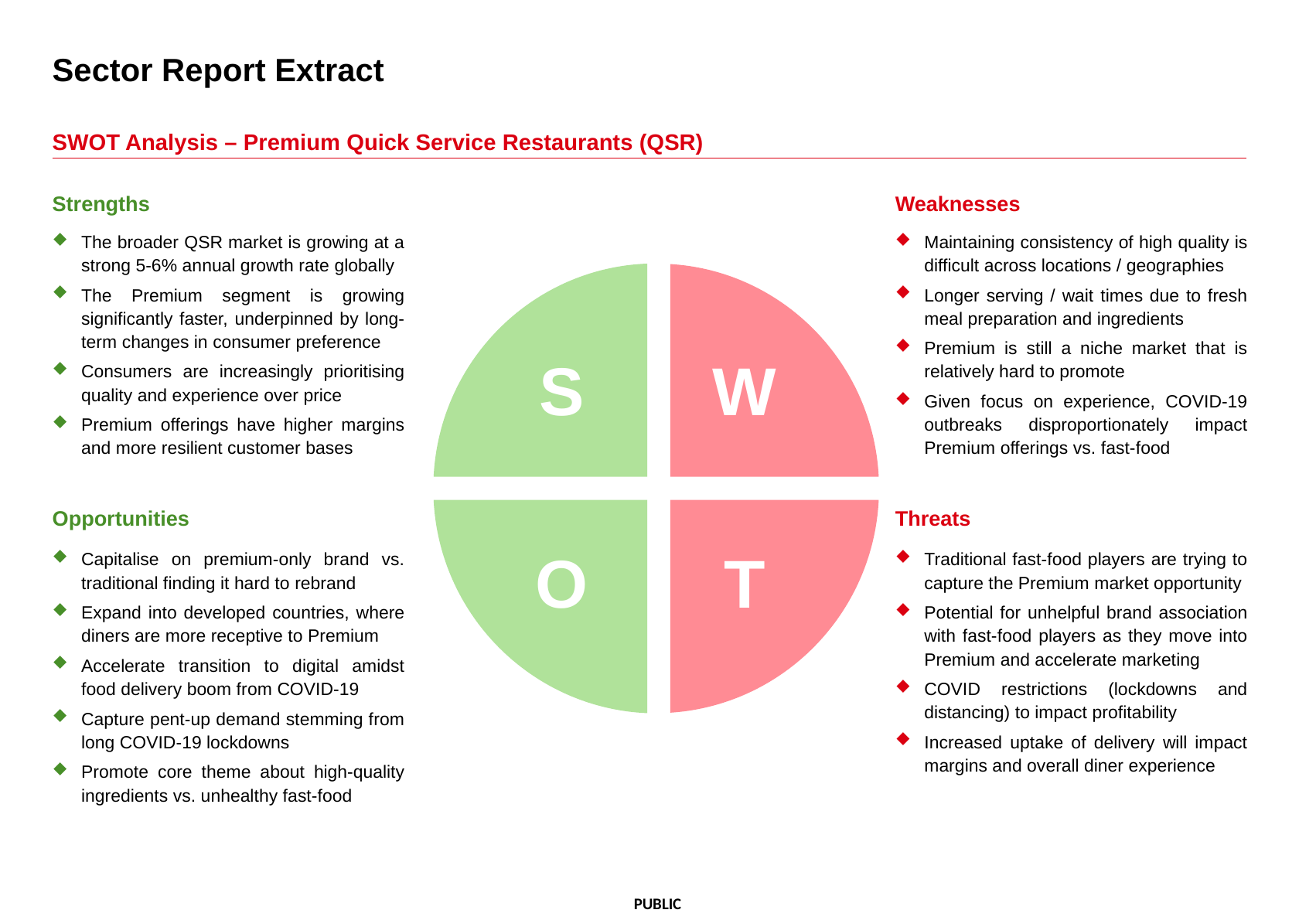

# Sector Report Extract
SWOT Analysis – Premium Quick Service Restaurants (QSR)
Strengths
Weaknesses
The broader QSR market is growing at a strong 5-6% annual growth rate globally
The Premium segment is growing significantly faster, underpinned by long-term changes in consumer preference
Consumers are increasingly prioritising quality and experience over price
Premium offerings have higher margins and more resilient customer bases
Maintaining consistency of high quality is difficult across locations / geographies
Longer serving / wait times due to fresh meal preparation and ingredients
Premium is still a niche market that is relatively hard to promote
Given focus on experience, COVID-19 outbreaks disproportionately impact Premium offerings vs. fast-food

S
W
Opportunities
Threats

O
T
Capitalise on premium-only brand vs. traditional finding it hard to rebrand
Expand into developed countries, where diners are more receptive to Premium
Accelerate transition to digital amidst food delivery boom from COVID-19
Capture pent-up demand stemming from long COVID-19 lockdowns
Promote core theme about high-quality ingredients vs. unhealthy fast-food
Traditional fast-food players are trying to capture the Premium market opportunity
Potential for unhelpful brand association with fast-food players as they move into Premium and accelerate marketing
COVID restrictions (lockdowns and distancing) to impact profitability
Increased uptake of delivery will impact margins and overall diner experience